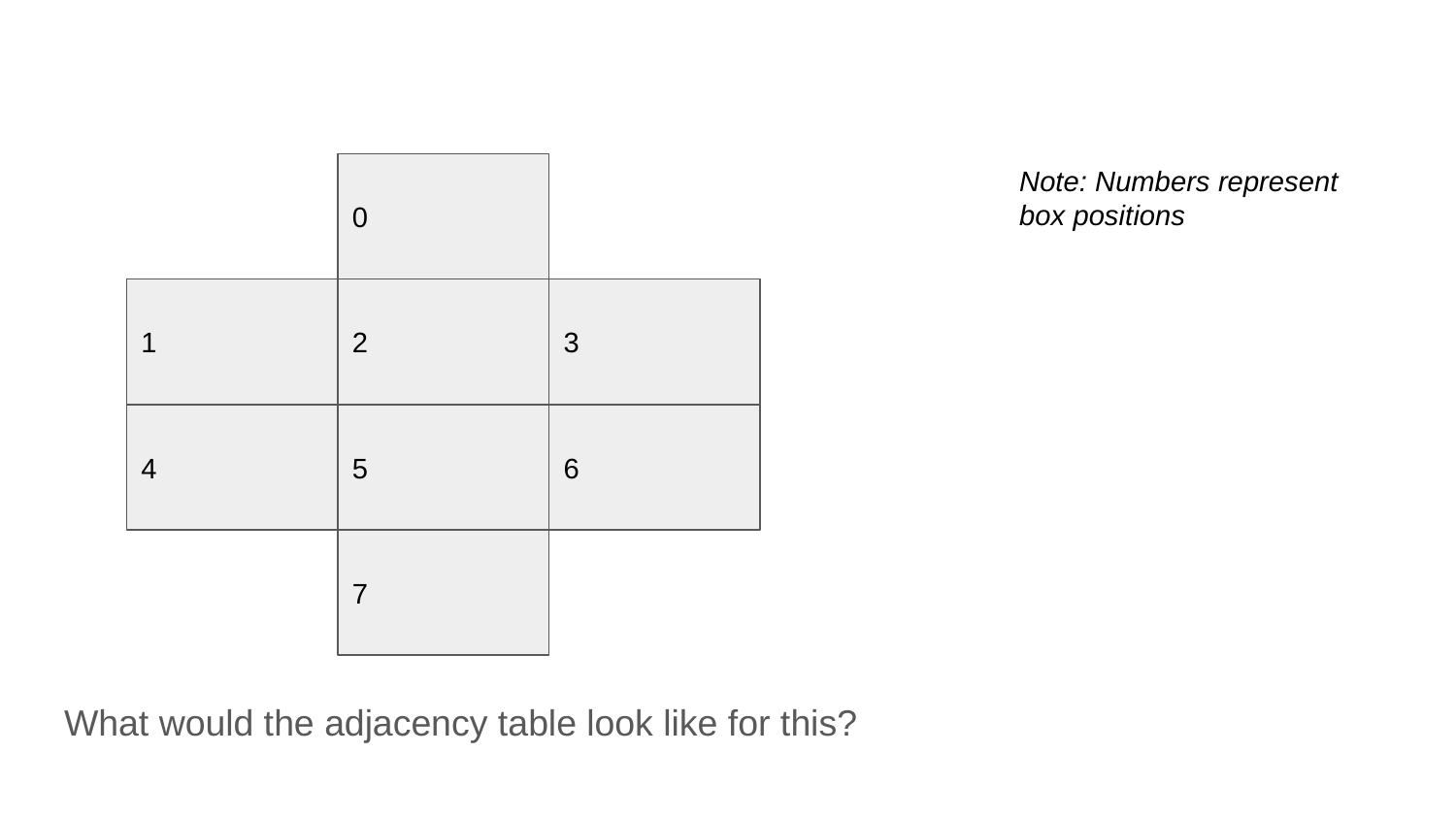

Note: Numbers represent box positions
0
1
2
3
4
5
6
7
What would the adjacency table look like for this?